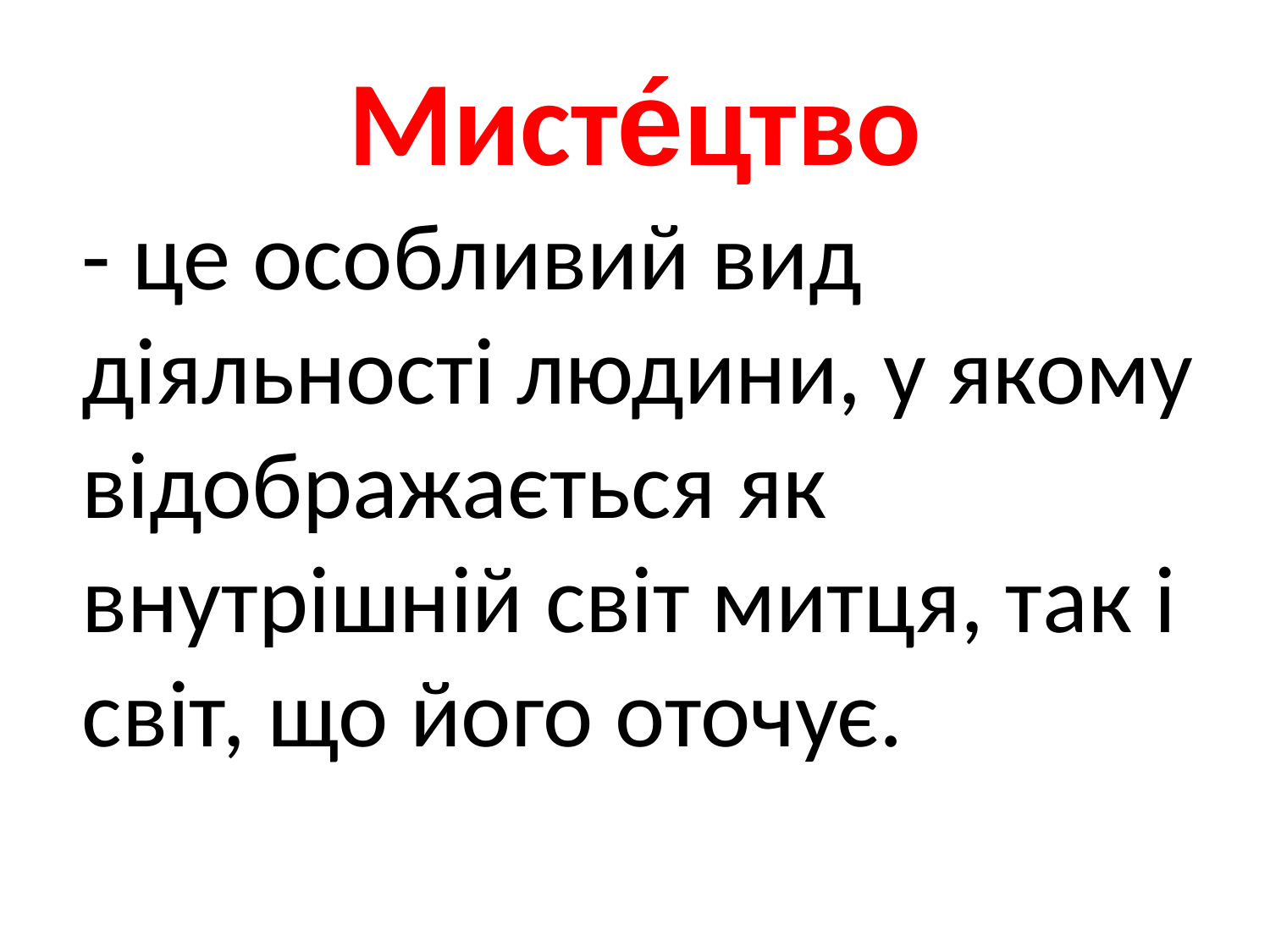

# Мисте́цтво
- це особливий вид діяльності людини, у якому відображається як внутрішній світ митця, так і світ, що його оточує.